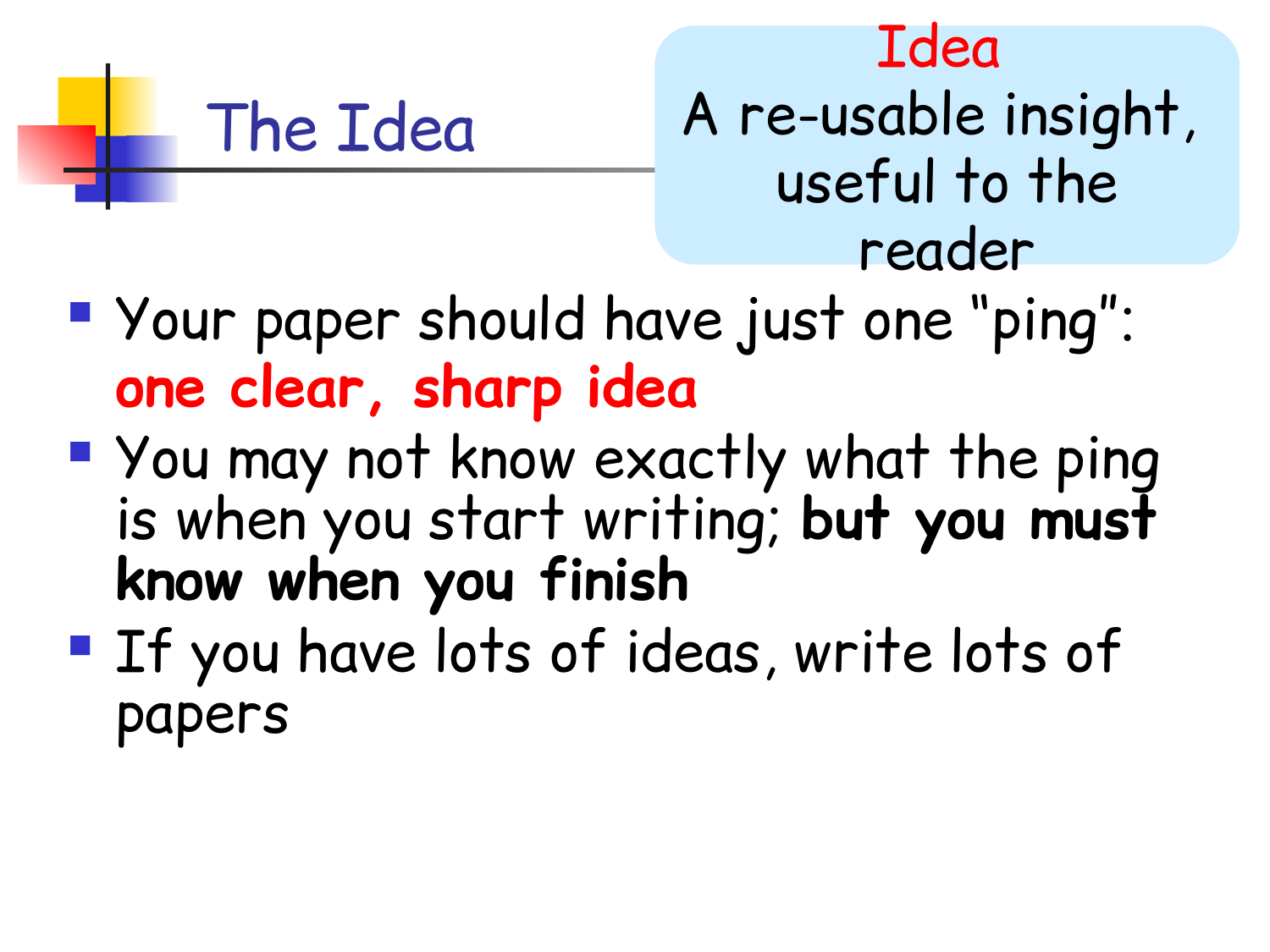

# The Idea
Idea
A re-usable insight,
useful to the reader
Your paper should have just one “ping”: one clear, sharp idea
You may not know exactly what the ping is when you start writing; but you must know when you finish
If you have lots of ideas, write lots of papers